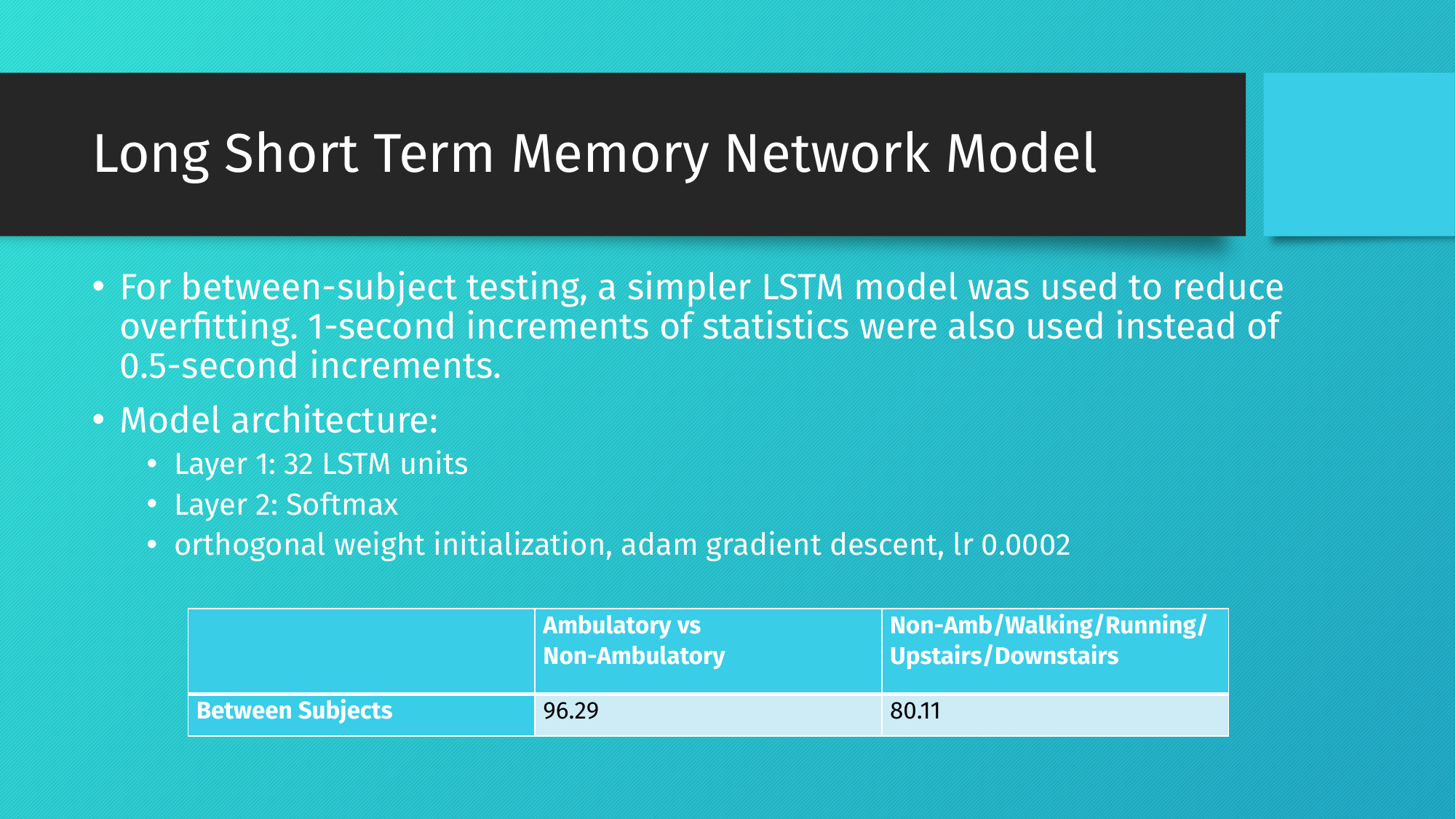

# Long Short Term Memory Network Model
For between-subject testing, a simpler LSTM model was used to reduce overfitting. 1-second increments of statistics were also used instead of 0.5-second increments.
Model architecture:
Layer 1: 32 LSTM units
Layer 2: Softmax
orthogonal weight initialization, adam gradient descent, lr 0.0002

|  | Ambulatory vs Non-Ambulatory | Non-Amb/Walking/Running/ Upstairs/Downstairs |
| --- | --- | --- |
| Between Subjects | 96.29 | 80.11 |